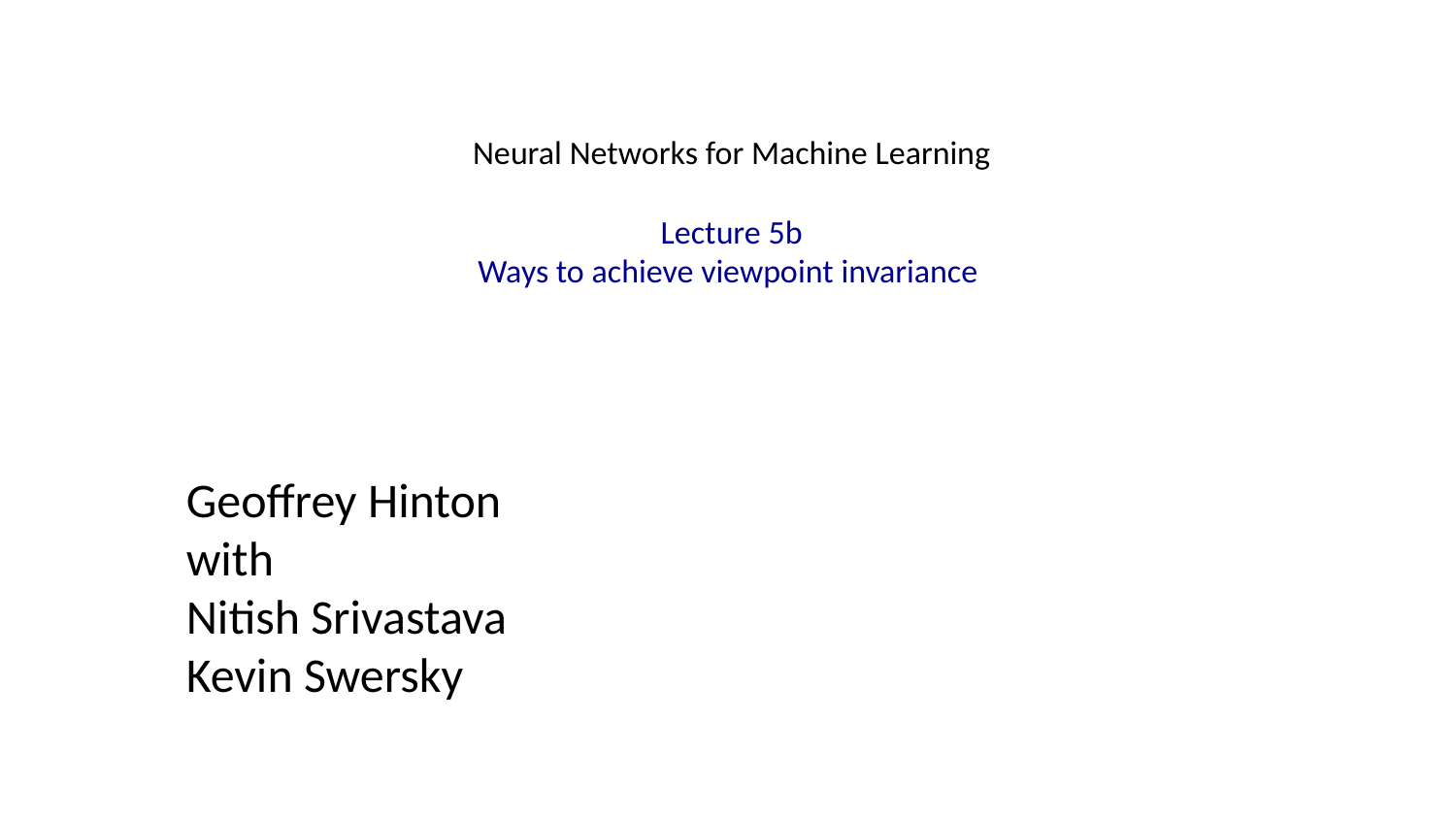

# Neural Networks for Machine Learning Lecture 5b Ways to achieve viewpoint invariance
Geoffrey Hinton
with
Nitish Srivastava
Kevin Swersky